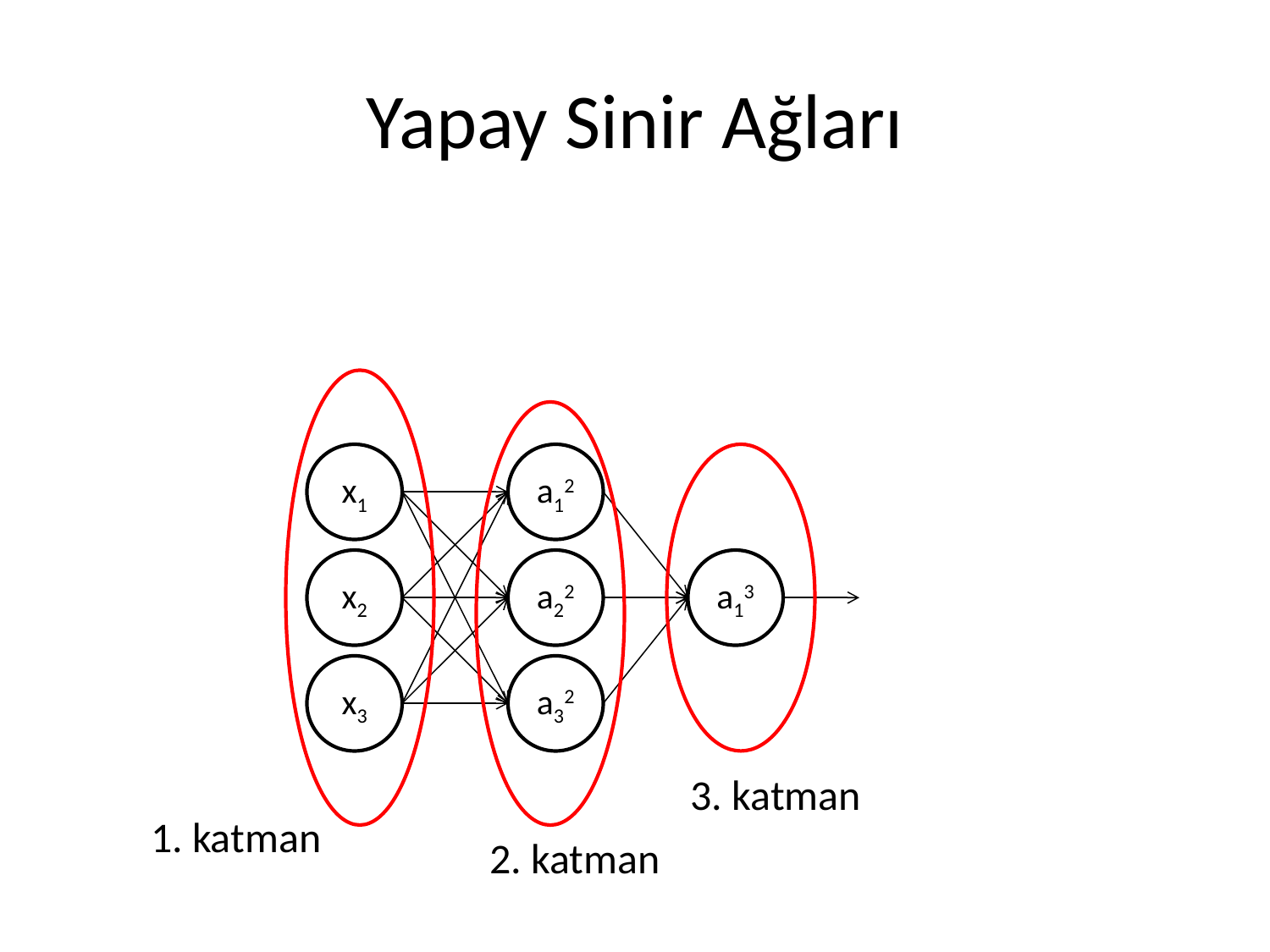

# Yapay Sinir Ağları

x1
a12
x2
a22
a13
x3
a32

3. katman
1. katman
2. katman